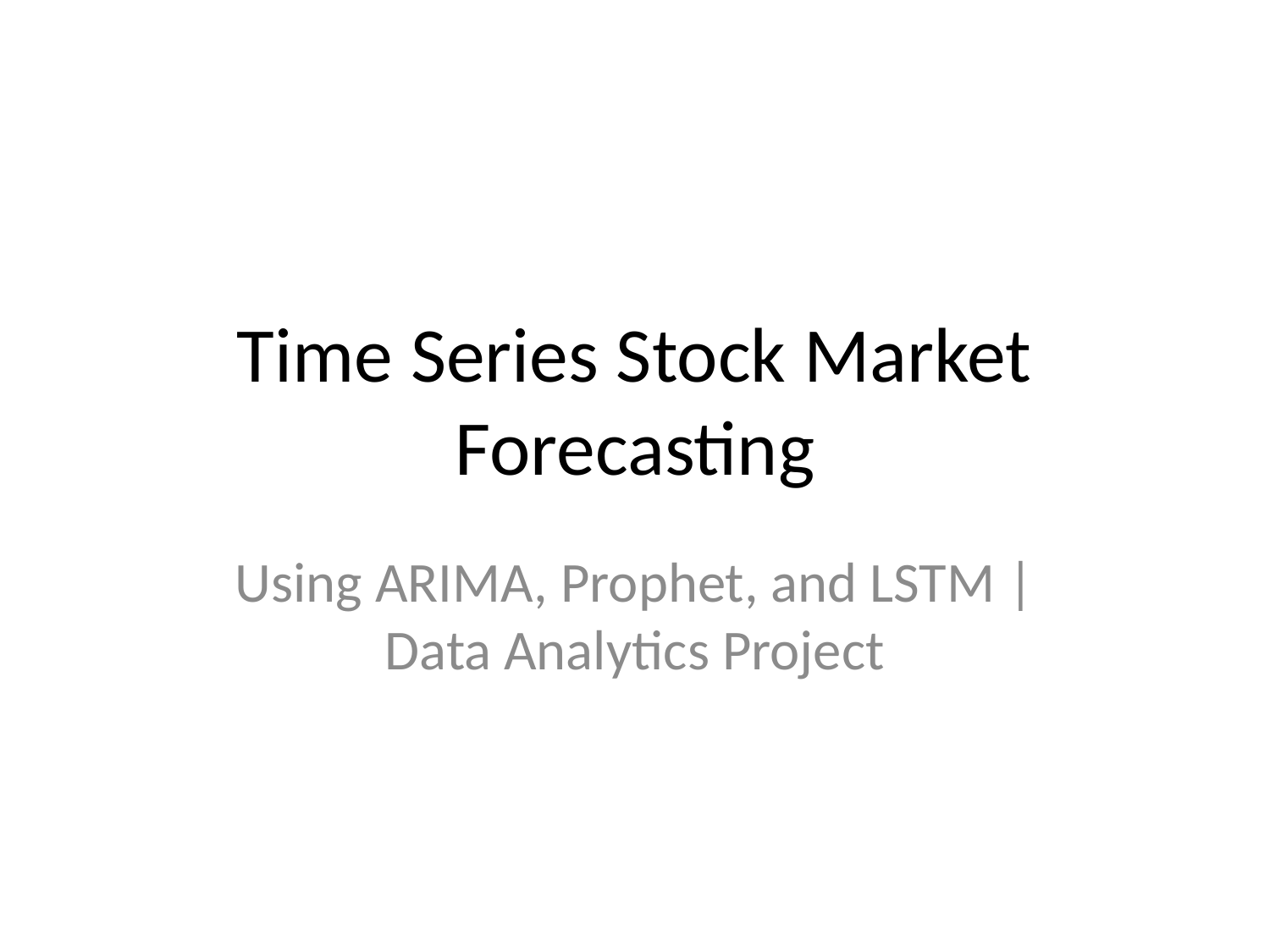

# Time Series Stock Market Forecasting
Using ARIMA, Prophet, and LSTM | Data Analytics Project